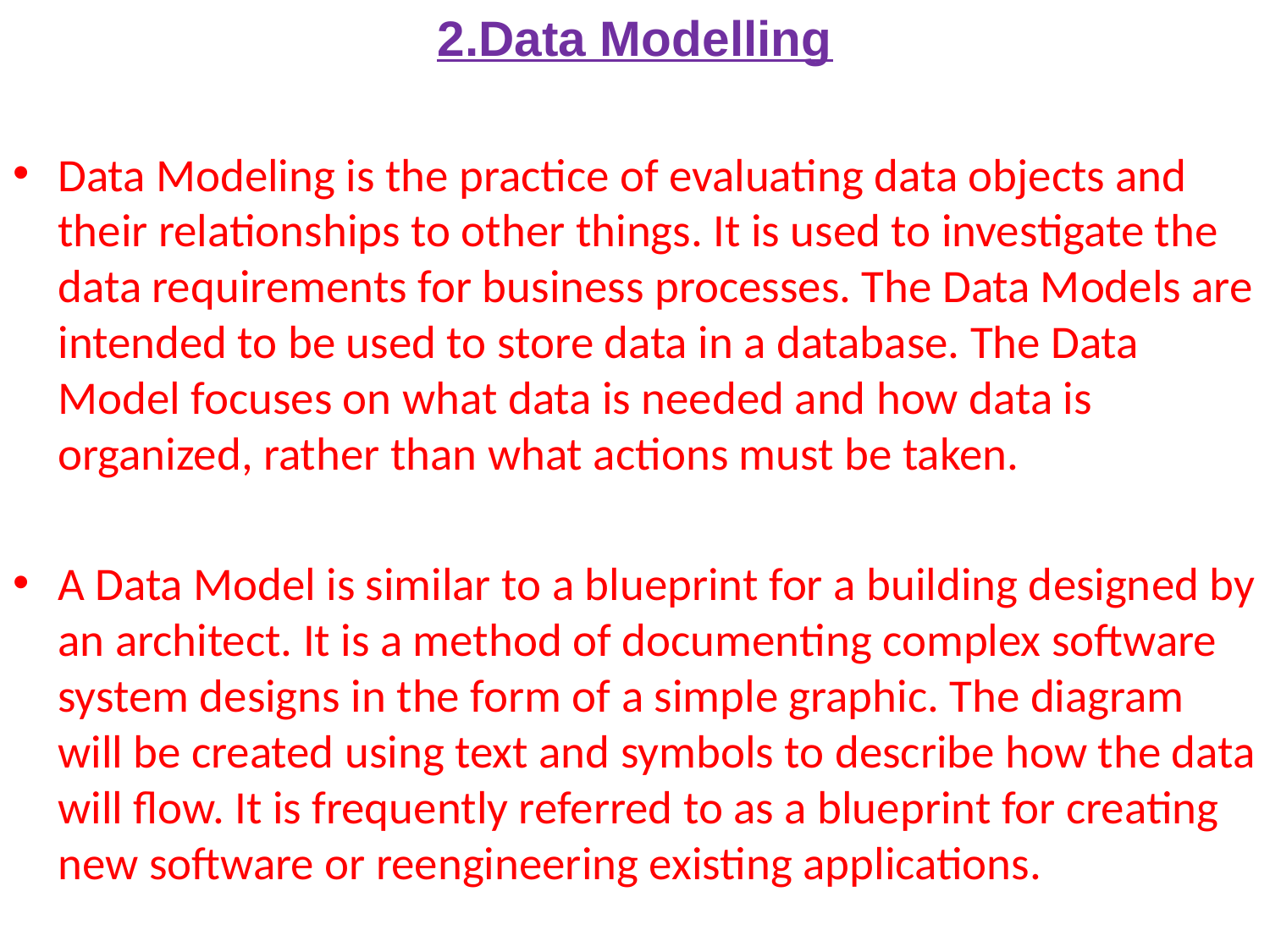

2.Data Modelling

Data Modeling is the practice of evaluating data objects and their relationships to other things. It is used to investigate the data requirements for business processes. The Data Models are intended to be used to store data in a database. The Data Model focuses on what data is needed and how data is organized, rather than what actions must be taken.

A Data Model is similar to a blueprint for a building designed by an architect. It is a method of documenting complex software system designs in the form of a simple graphic. The diagram will be created using text and symbols to describe how the data will flow. It is frequently referred to as a blueprint for creating new software or reengineering existing applications.